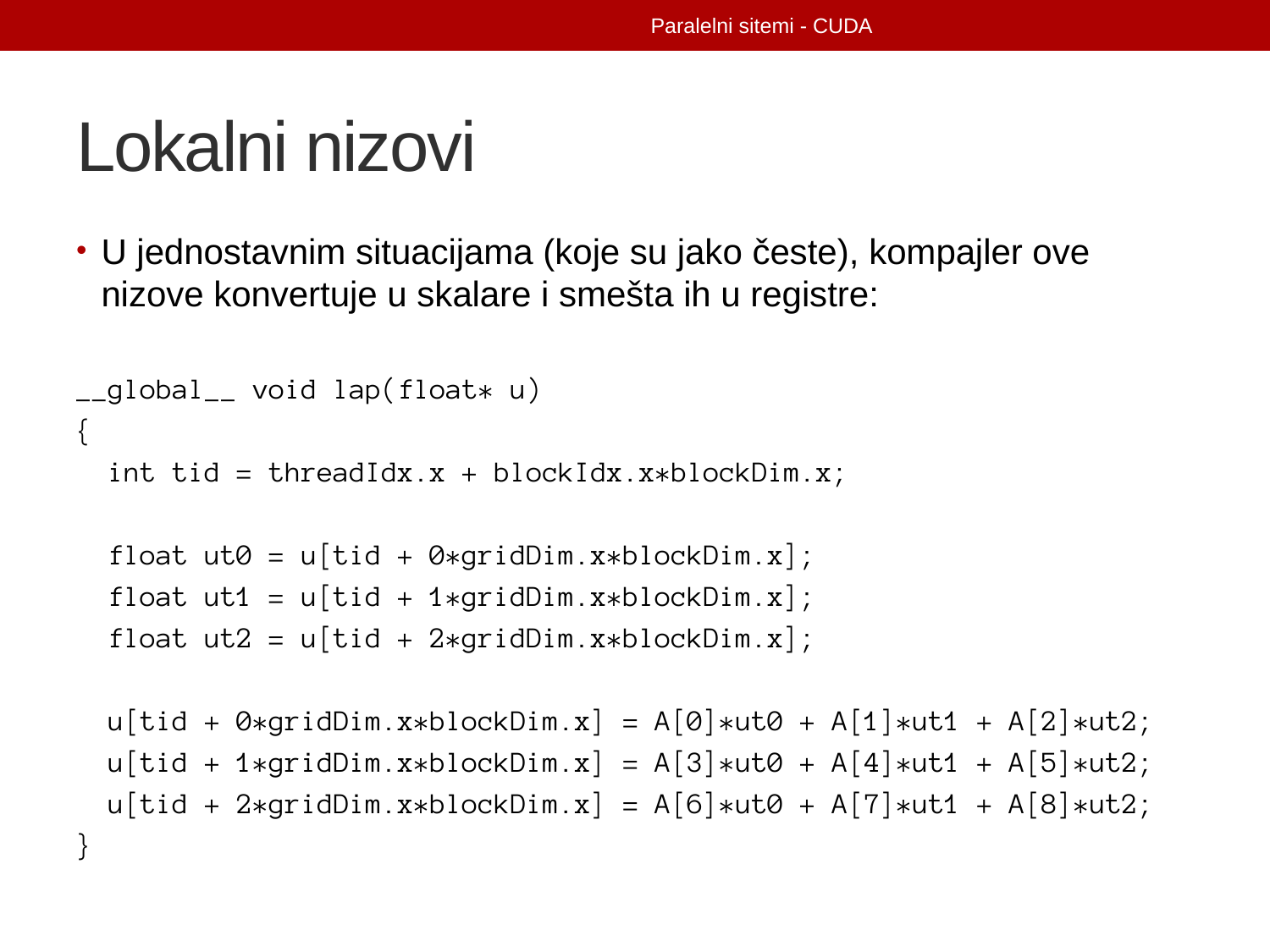

Paralelni sitemi - CUDA
# Lokalni nizovi
U jednostavnim situacijama (koje su jako česte), kompajler ove nizove konvertuje u skalare i smešta ih u registre:

__global__ void lap(float* u)
{
  int tid = threadIdx.x + blockIdx.x*blockDim.x;

  float ut0 = u[tid + 0*gridDim.x*blockDim.x];
  float ut1 = u[tid + 1*gridDim.x*blockDim.x];
  float ut2 = u[tid + 2*gridDim.x*blockDim.x];

  u[tid + 0*gridDim.x*blockDim.x] = A[0]*ut0 + A[1]*ut1 + A[2]*ut2;
  u[tid + 1*gridDim.x*blockDim.x] = A[3]*ut0 + A[4]*ut1 + A[5]*ut2;
  u[tid + 2*gridDim.x*blockDim.x] = A[6]*ut0 + A[7]*ut1 + A[8]*ut2;
}